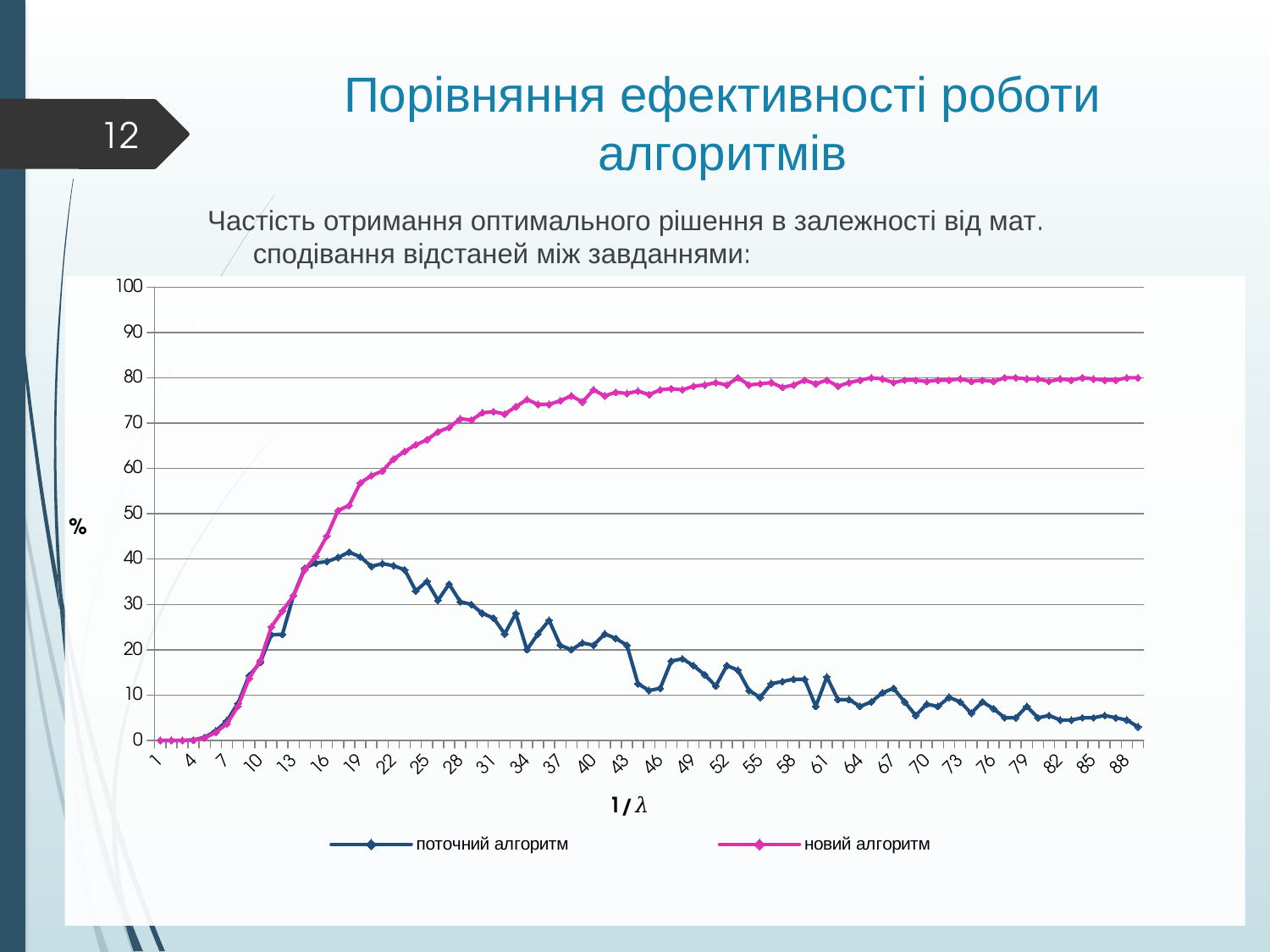

# Порівняння ефективності роботи алгоритмів
12
Частість отримання оптимального рішення в залежності від мат. сподівання відстаней між завданнями:

### Chart

| Category |  |  |  |  |  |  |
|---|---|---|---|---|---|---|